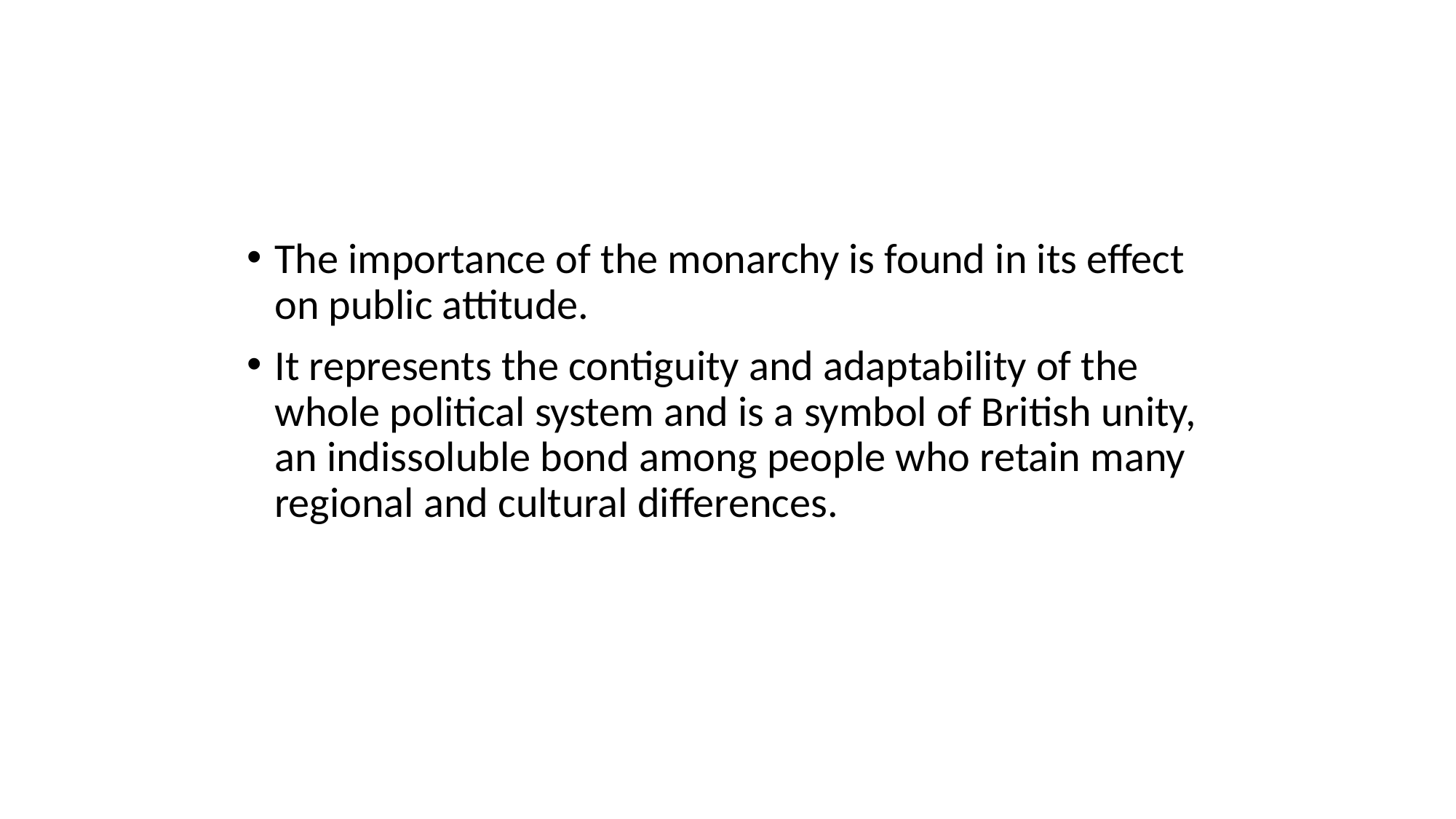

The importance of the monarchy is found in its effect on public attitude.
It represents the contiguity and adaptability of the whole political system and is a symbol of British unity, an indissoluble bond among people who retain many regional and cultural differences.